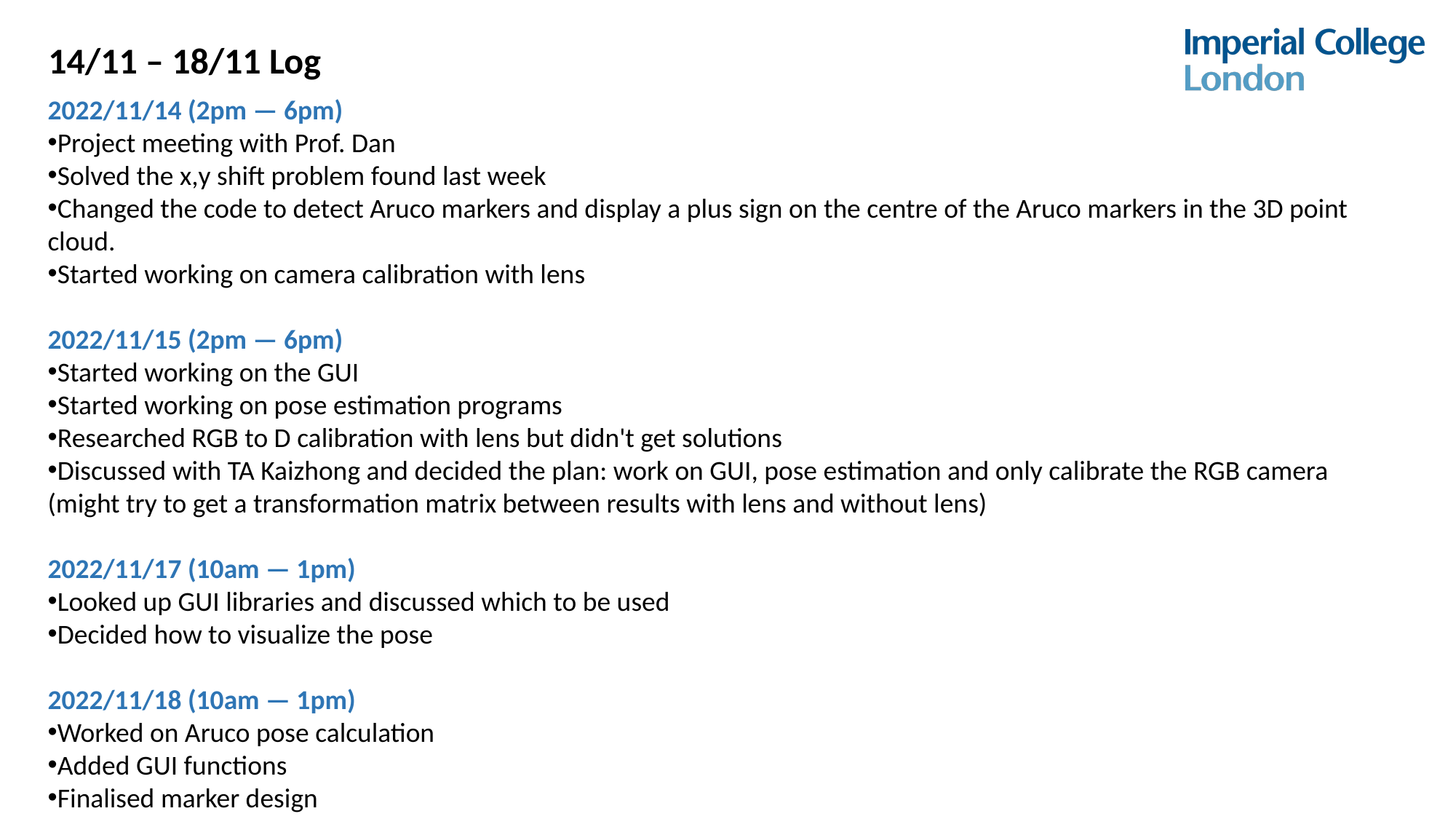

14/11 – 18/11 Log
2022/11/14 (2pm — 6pm)
Project meeting with Prof. Dan
Solved the x,y shift problem found last week
Changed the code to detect Aruco markers and display a plus sign on the centre of the Aruco markers in the 3D point cloud.
Started working on camera calibration with lens

2022/11/15 (2pm — 6pm)
Started working on the GUI
Started working on pose estimation programs
Researched RGB to D calibration with lens but didn't get solutions
Discussed with TA Kaizhong and decided the plan: work on GUI, pose estimation and only calibrate the RGB camera  (might try to get a transformation matrix between results with lens and without lens)

2022/11/17 (10am — 1pm)
Looked up GUI libraries and discussed which to be used
Decided how to visualize the pose

2022/11/18 (10am — 1pm)
Worked on Aruco pose calculation
Added GUI functions
Finalised marker design